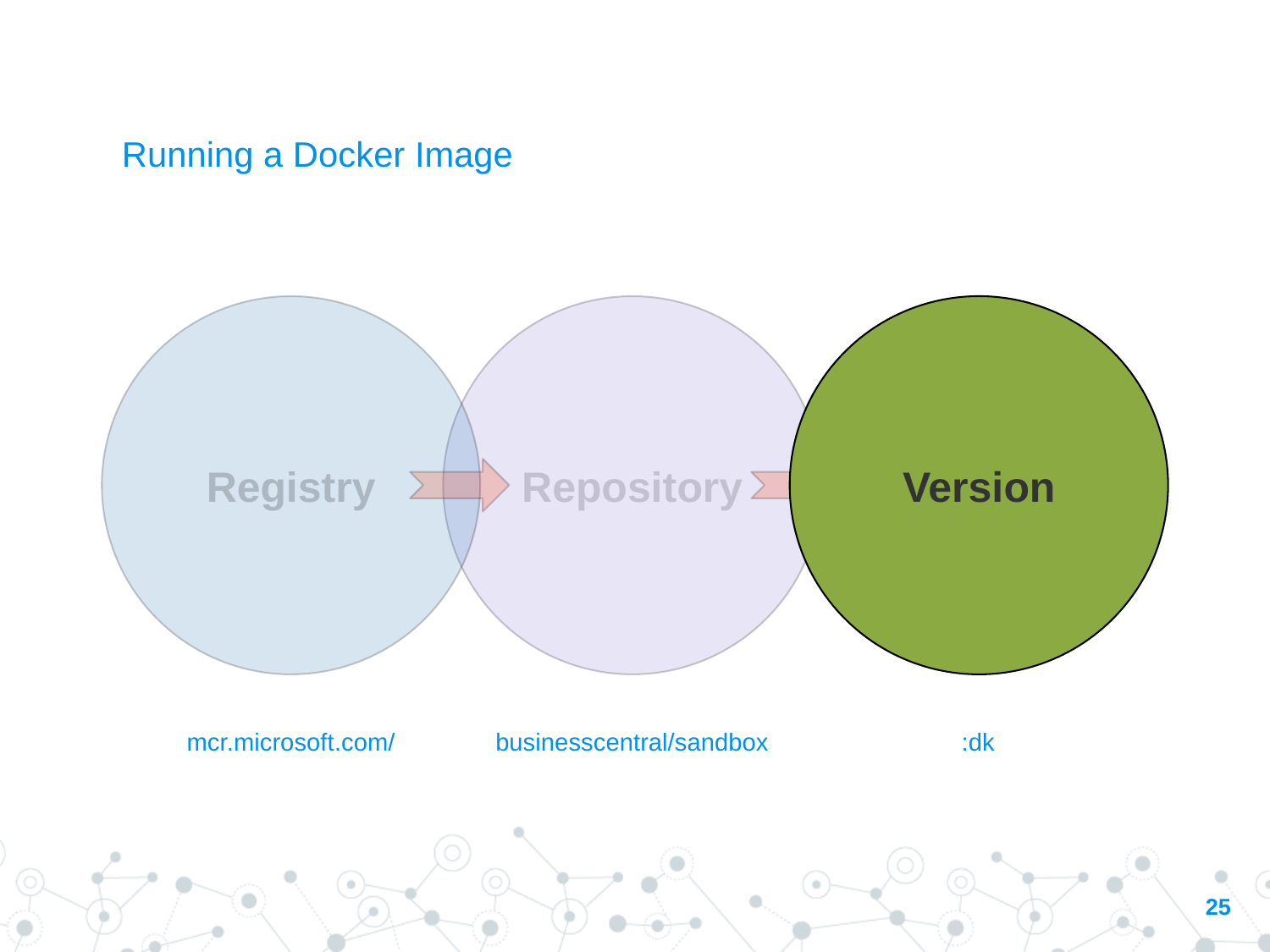

# Running a Docker Image
Registry
Repository
Version

mcr.microsoft.com/
businesscentral/sandbox
:dk
25